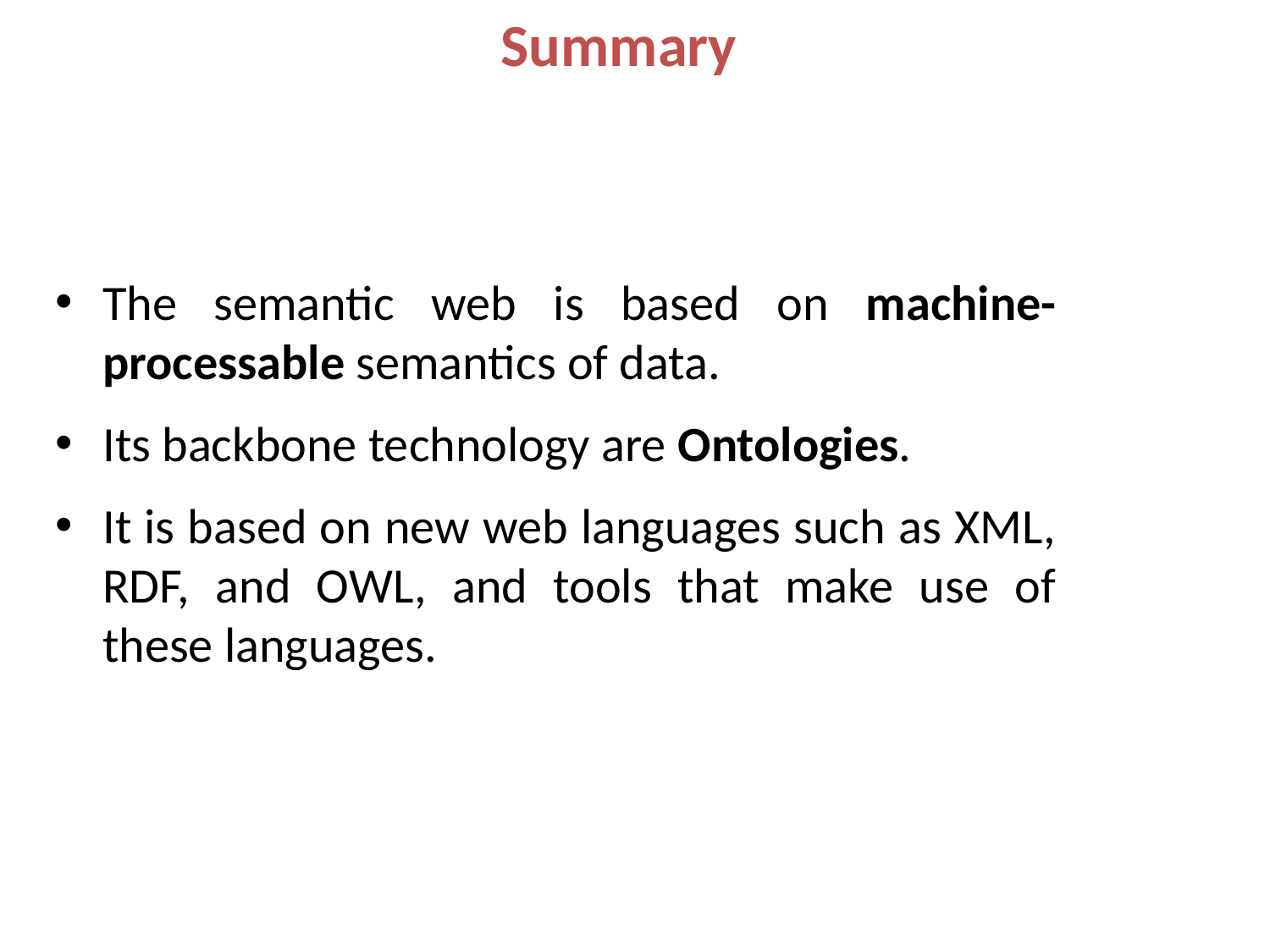

# Summary
The semantic web is based on machine-processable semantics of data.
Its backbone technology are Ontologies.
It is based on new web languages such as XML, RDF, and OWL, and tools that make use of these languages.